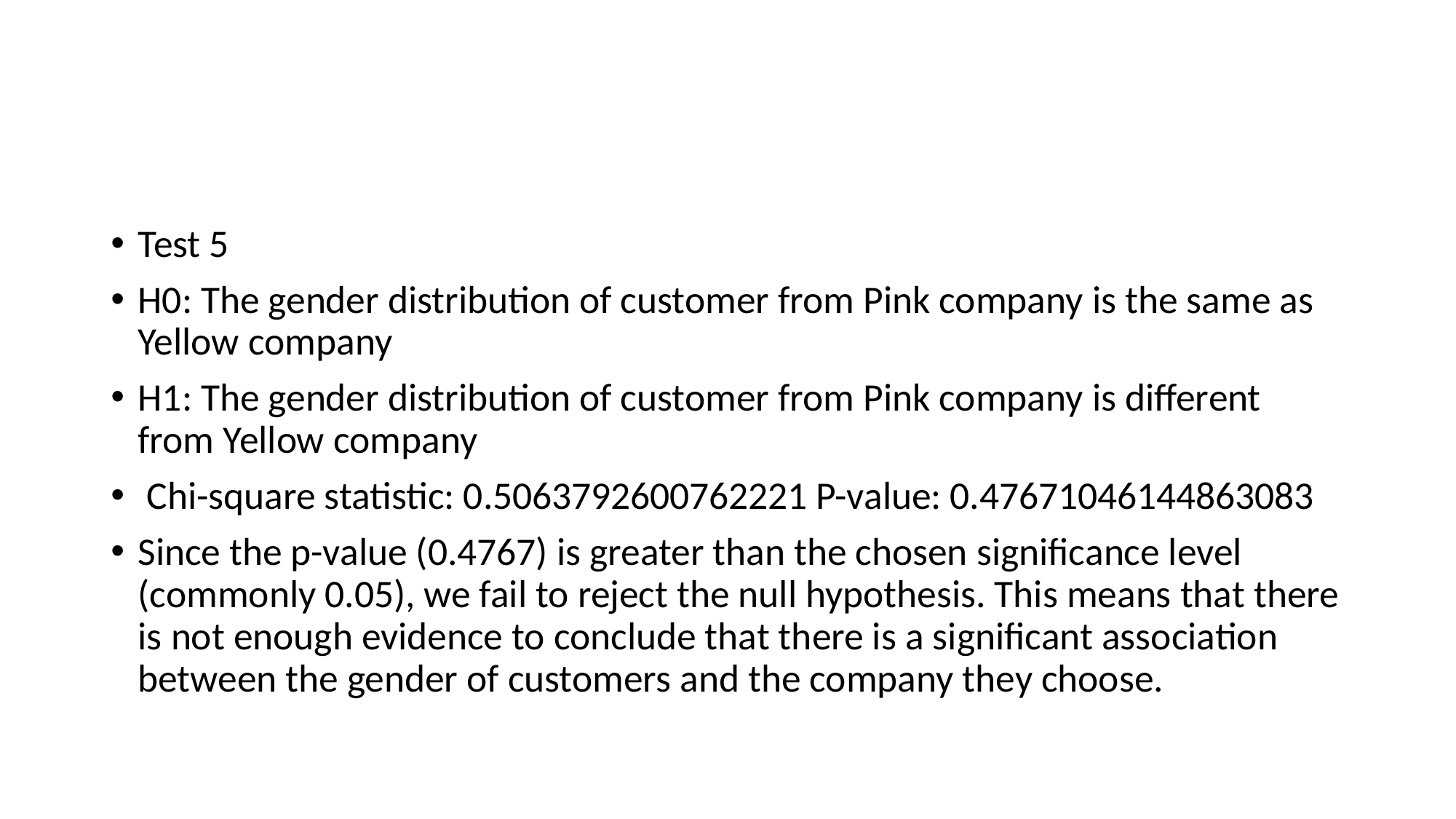

Test 5
H0: The gender distribution of customer from Pink company is the same as Yellow company
H1: The gender distribution of customer from Pink company is different from Yellow company
 Chi-square statistic: 0.5063792600762221 P-value: 0.47671046144863083
Since the p-value (0.4767) is greater than the chosen significance level (commonly 0.05), we fail to reject the null hypothesis. This means that there is not enough evidence to conclude that there is a significant association between the gender of customers and the company they choose.